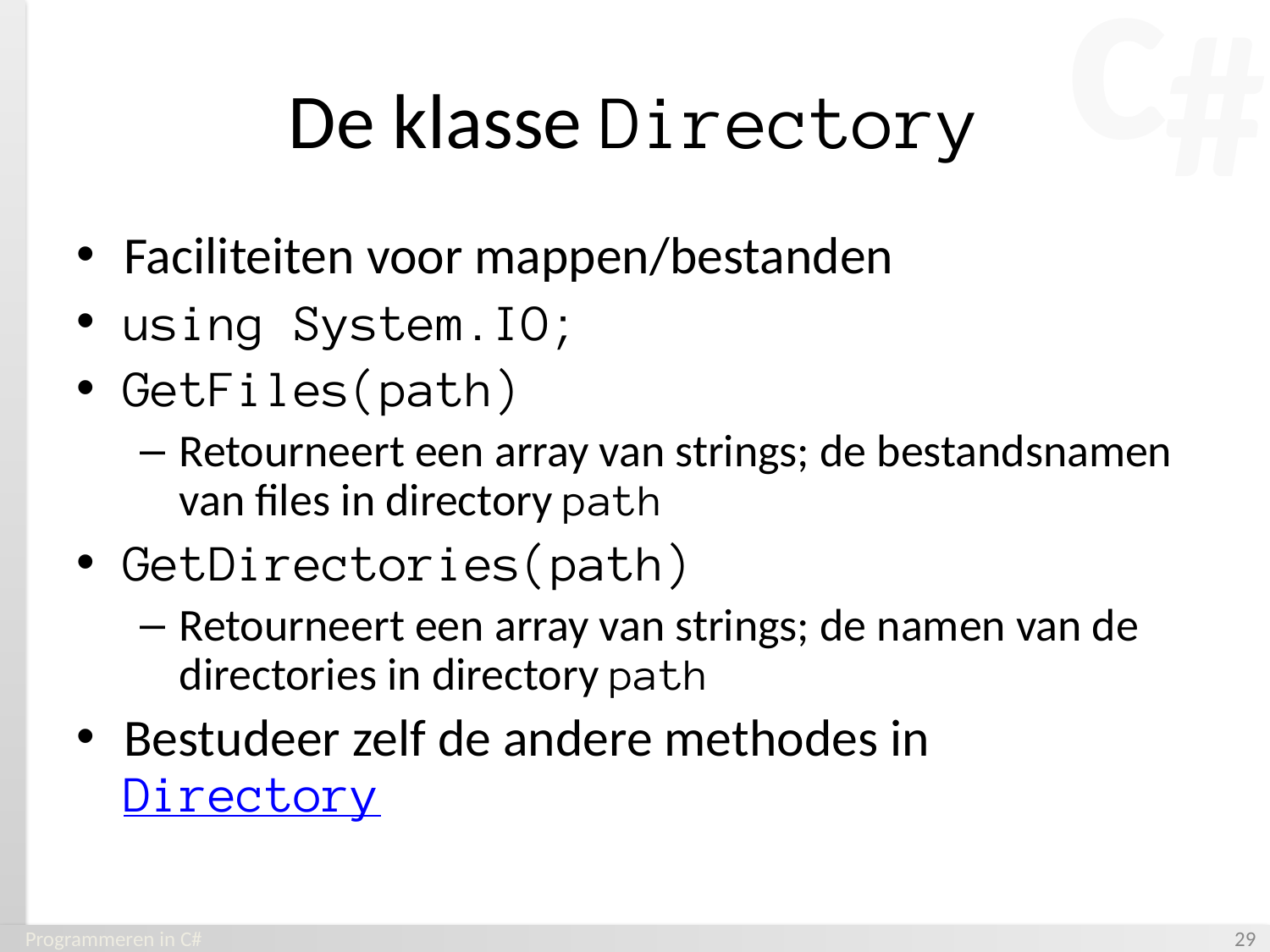

# De klasse Directory
Faciliteiten voor mappen/bestanden
using System.IO;
GetFiles(path)
Retourneert een array van strings; de bestandsnamen van files in directory path
GetDirectories(path)
Retourneert een array van strings; de namen van de directories in directory path
Bestudeer zelf de andere methodes in Directory

Programmeren in C#
29